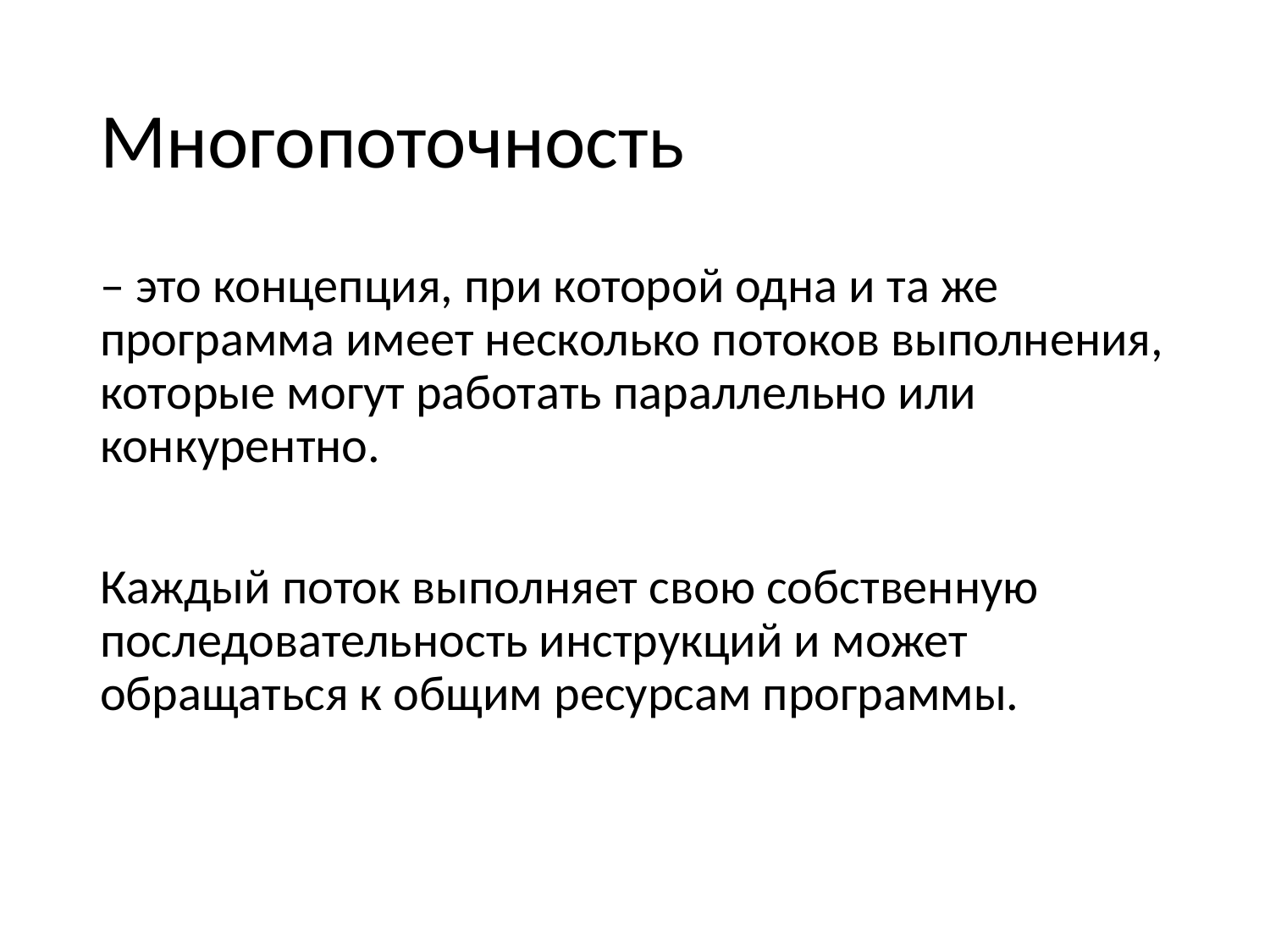

# Многопоточность
– это концепция, при которой одна и та же программа имеет несколько потоков выполнения, которые могут работать параллельно или конкурентно.

Каждый поток выполняет свою собственную последовательность инструкций и может обращаться к общим ресурсам программы.